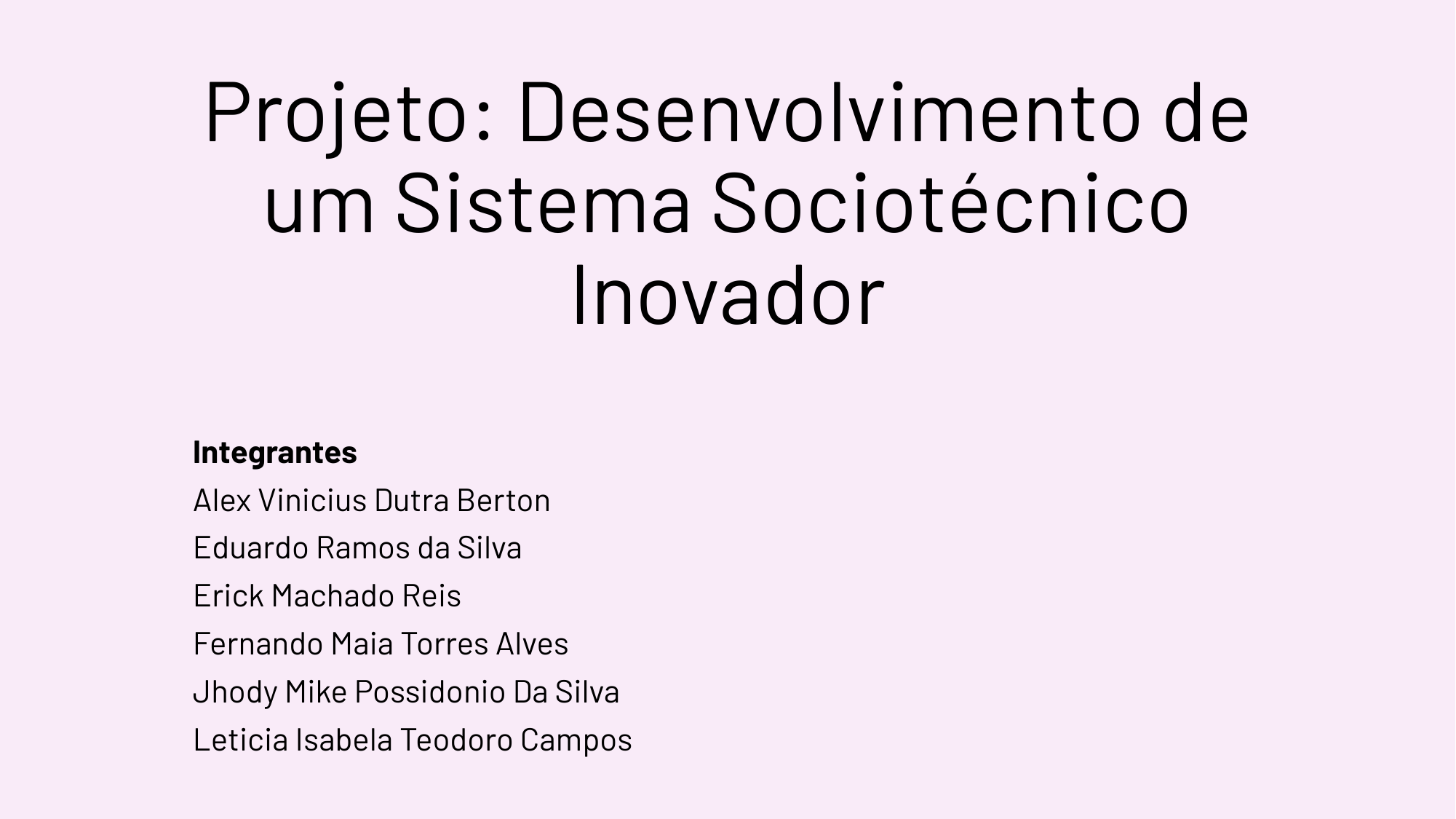

# Projeto: Desenvolvimento de um Sistema Sociotécnico Inovador
Integrantes
Alex Vinicius Dutra Berton
Eduardo Ramos da Silva
Erick Machado Reis
Fernando Maia Torres Alves
Jhody Mike Possidonio Da Silva
Leticia Isabela Teodoro Campos